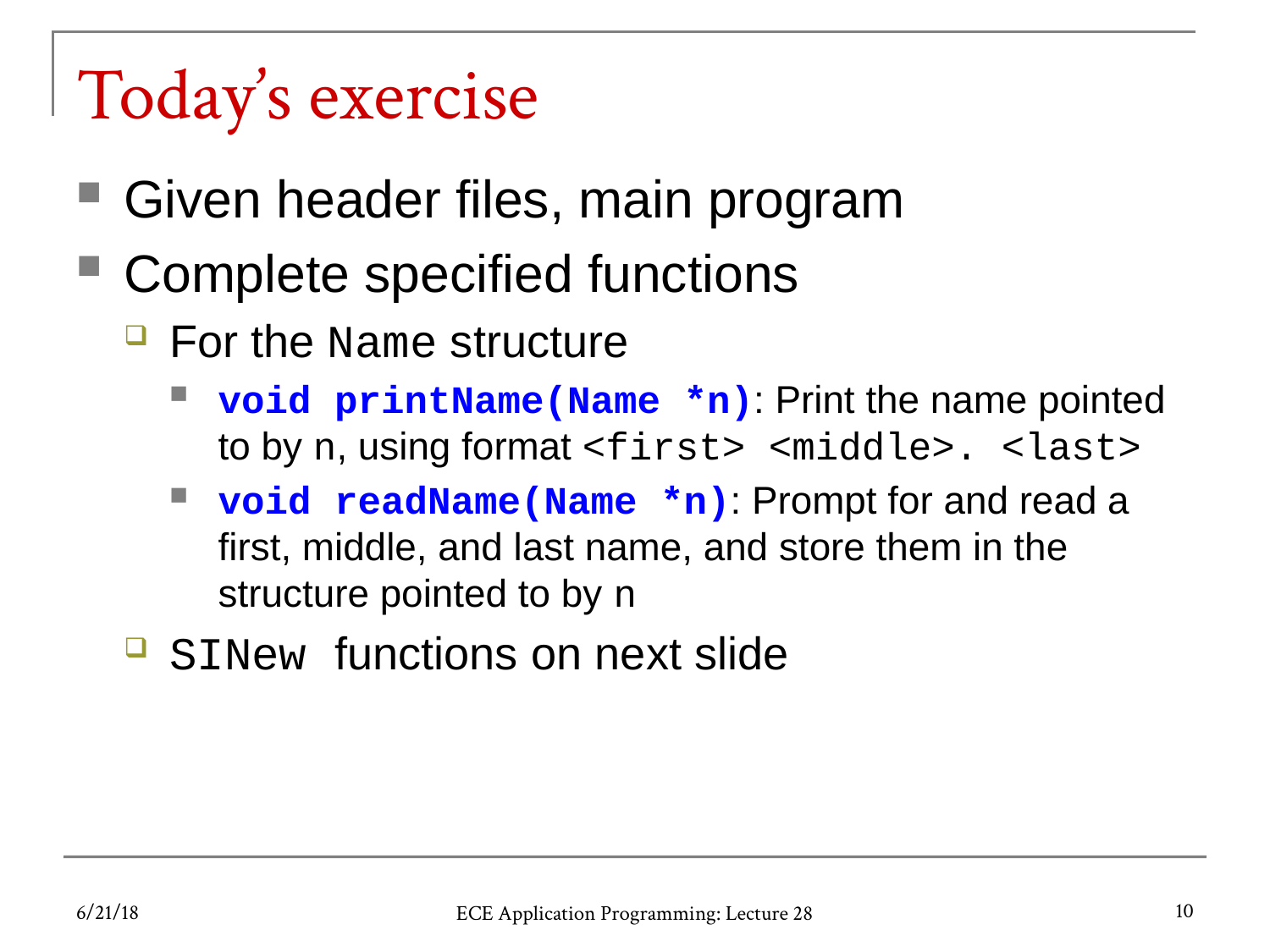

# Today’s exercise
Given header files, main program
Complete specified functions
For the Name structure
void printName(Name *n): Print the name pointed to by n, using format <first> <middle>. <last>
void readName(Name *n): Prompt for and read a first, middle, and last name, and store them in the structure pointed to by n
SINew functions on next slide
6/21/18
10
ECE Application Programming: Lecture 28